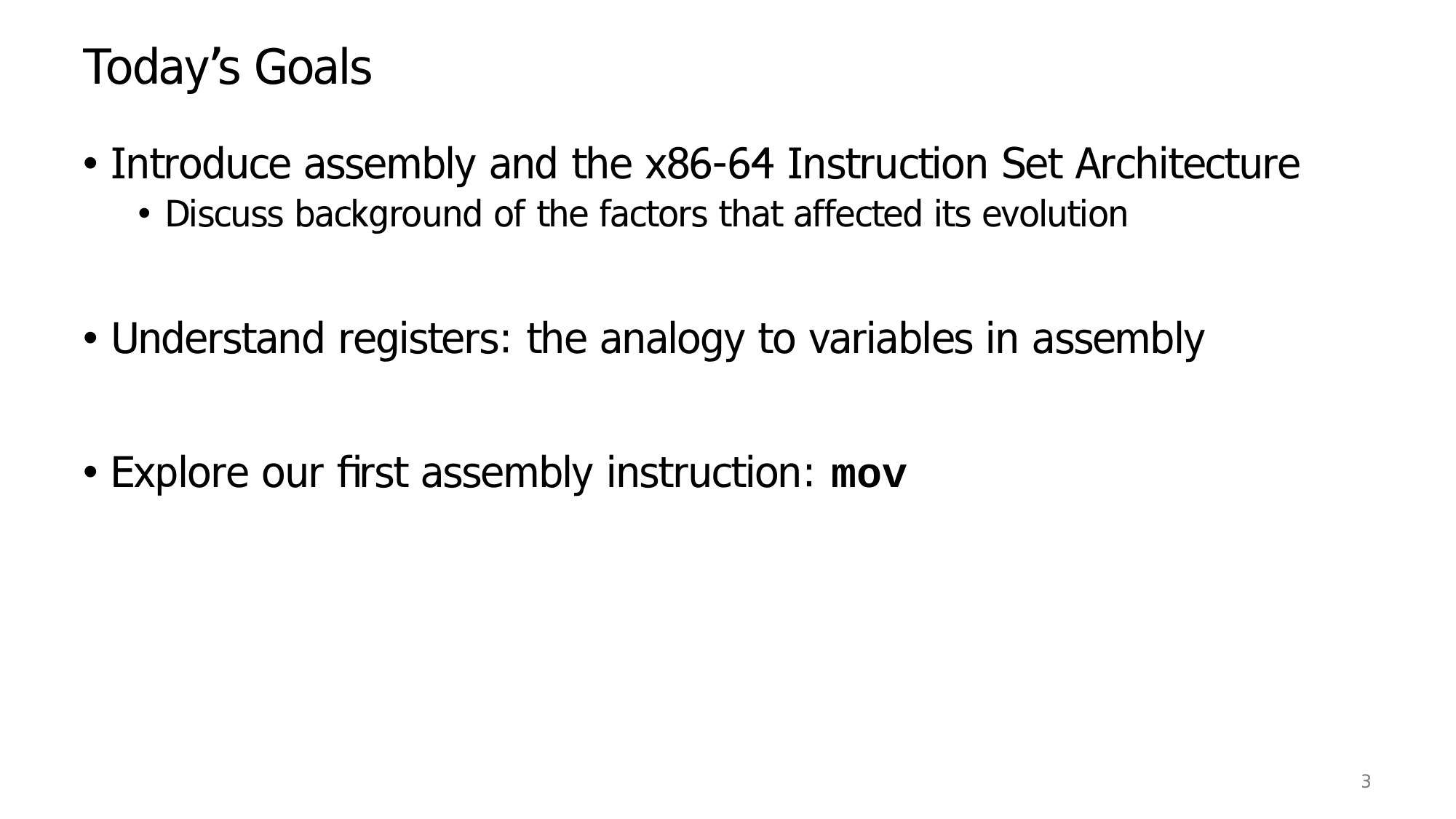

# Today’s Goals
Introduce assembly and the x86-64 Instruction Set Architecture
Discuss background of the factors that affected its evolution

Understand registers: the analogy to variables in assembly

Explore our first assembly instruction: mov
3